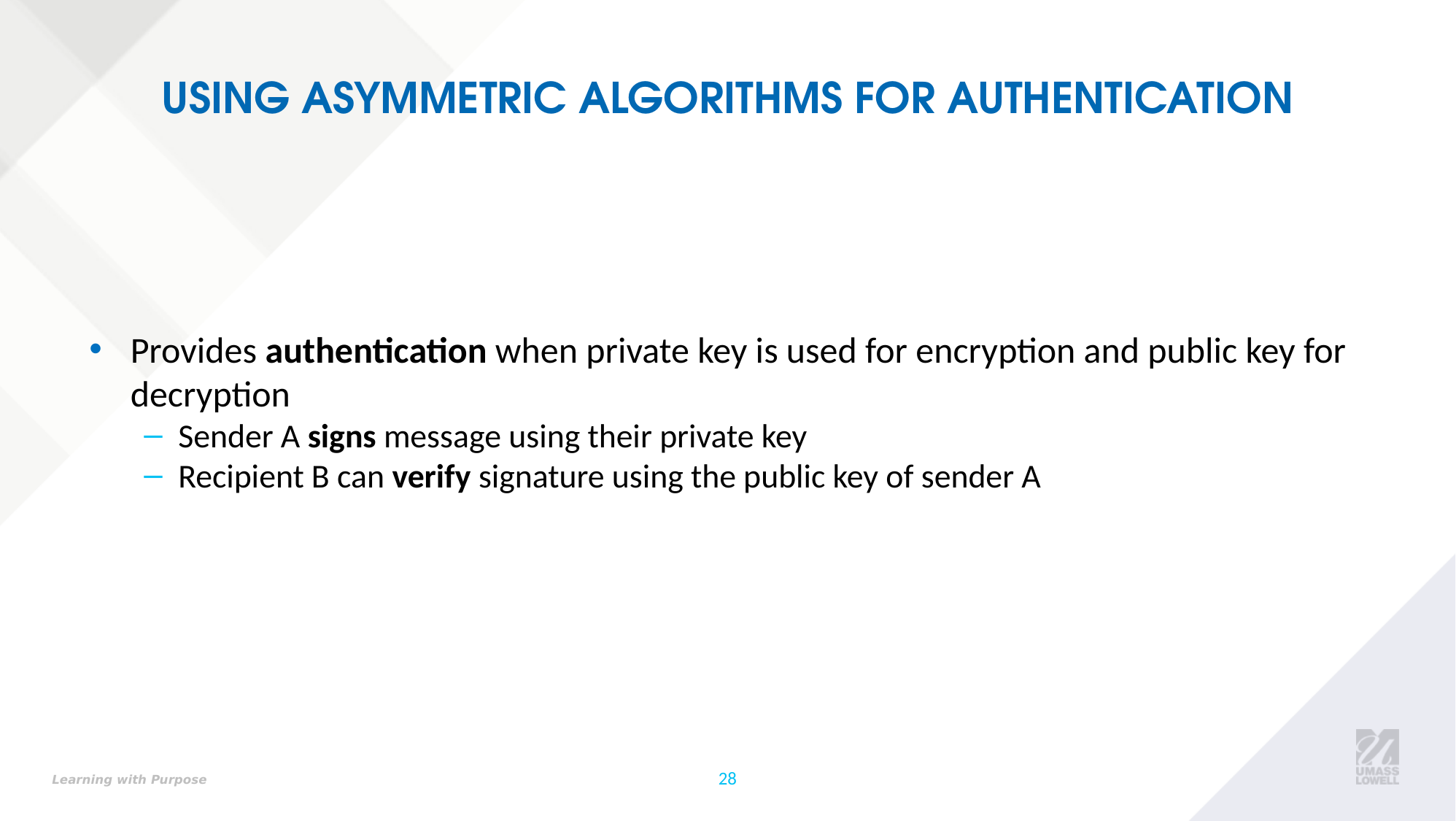

# USING ASYMMETRIC ALGORITHMS FOR AUTHENTICATION
Provides authentication when private key is used for encryption and public key for decryption
Sender A signs message using their private key
Recipient B can verify signature using the public key of sender A
28